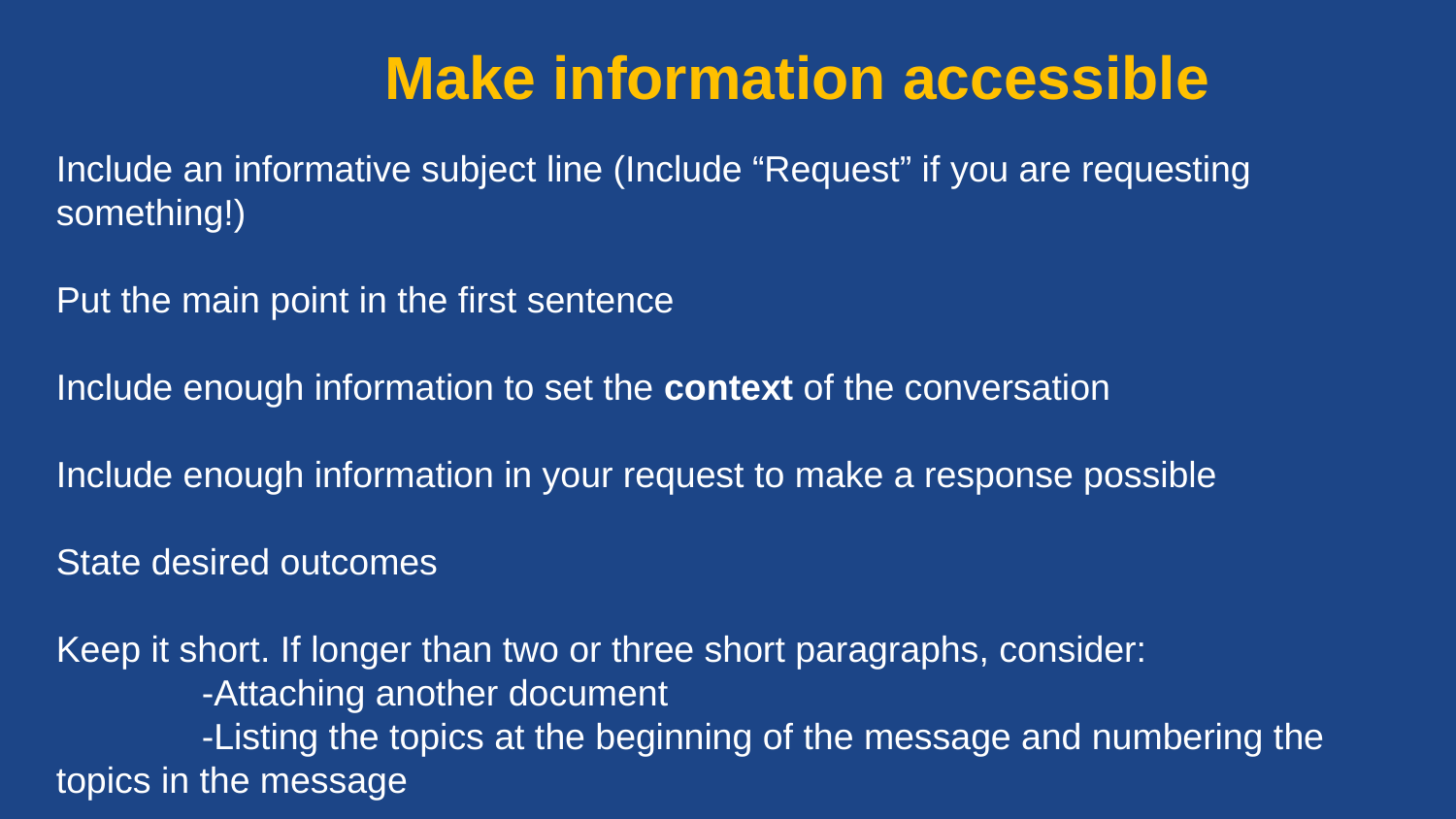

Make information accessible

Include an informative subject line (Include “Request” if you are requesting something!)

Put the main point in the first sentence

Include enough information to set the context of the conversation

Include enough information in your request to make a response possible

State desired outcomes

Keep it short. If longer than two or three short paragraphs, consider:
	-Attaching another document
	-Listing the topics at the beginning of the message and numbering the 	topics in the message